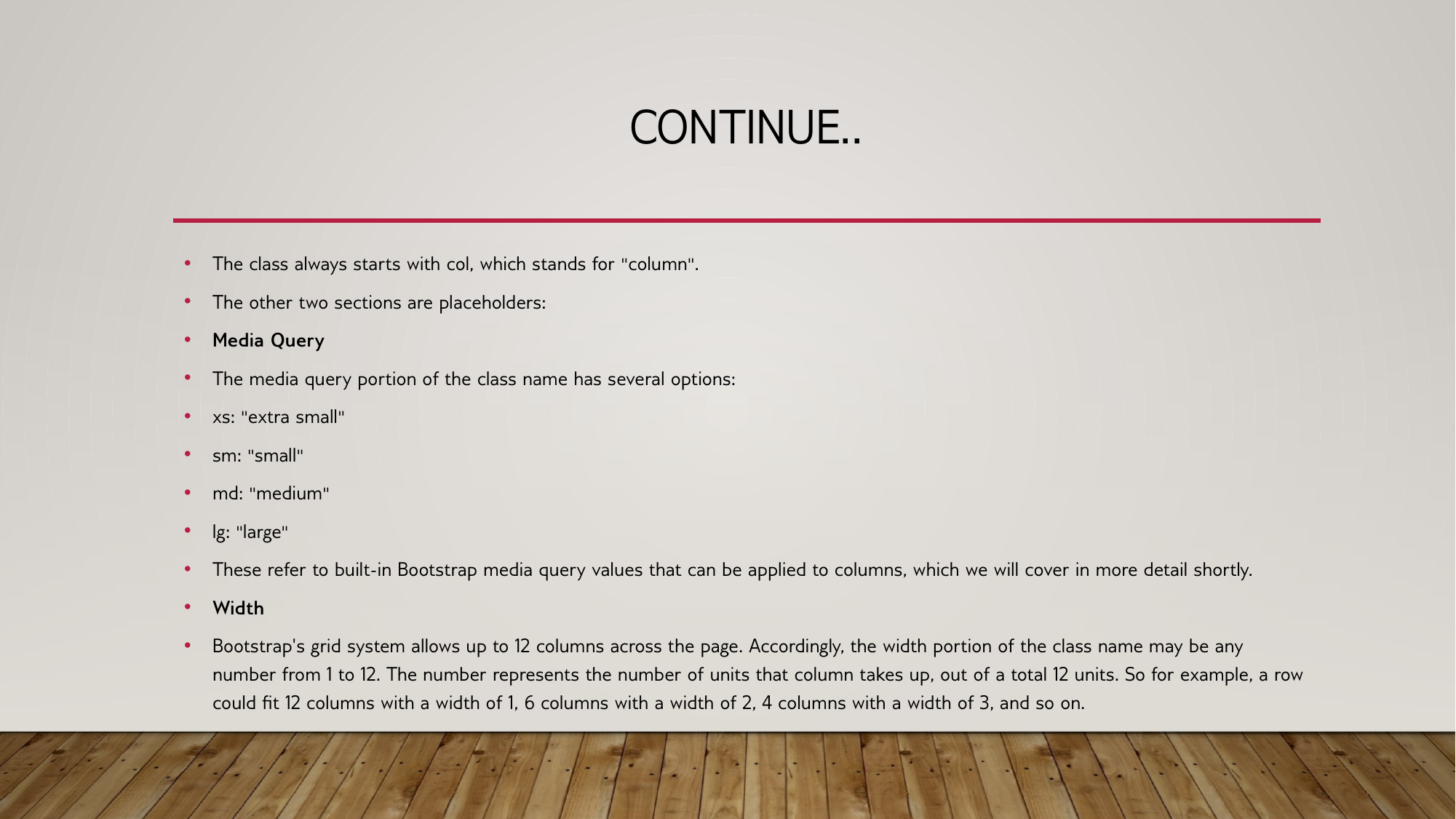

# CONTINUE..
The class always starts with col, which stands for "column".
The other two sections are placeholders:
Media Query
The media query portion of the class name has several options:
xs: "extra small"
sm: "small"
md: "medium"
lg: "large"
These refer to built-in Bootstrap media query values that can be applied to columns, which we will cover in more detail shortly.
Width
Bootstrap's grid system allows up to 12 columns across the page. Accordingly, the width portion of the class name may be any number from 1 to 12. The number represents the number of units that column takes up, out of a total 12 units. So for example, a row could fit 12 columns with a width of 1, 6 columns with a width of 2, 4 columns with a width of 3, and so on.